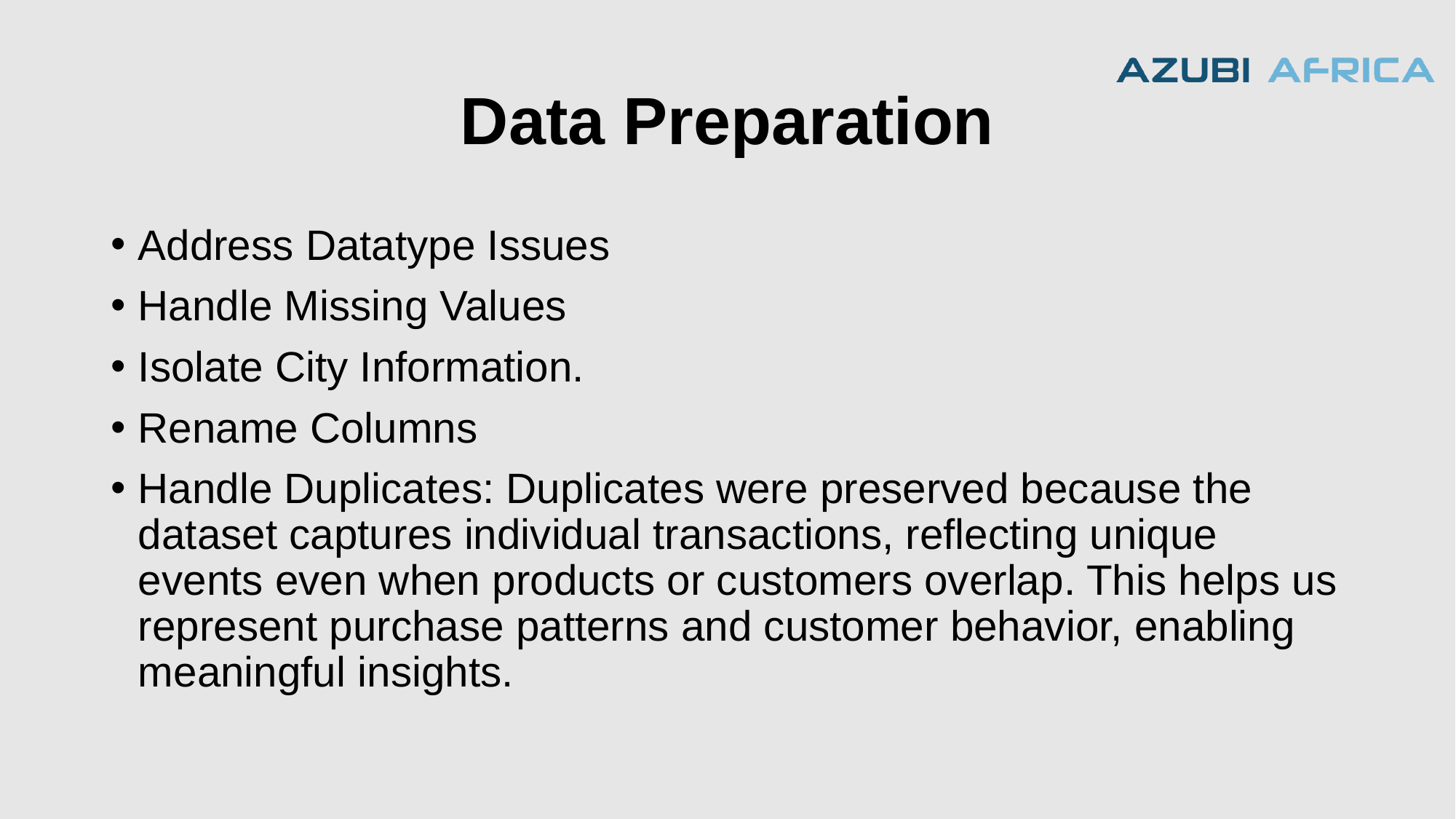

# Data Preparation
Address Datatype Issues
Handle Missing Values
Isolate City Information.
Rename Columns
Handle Duplicates: Duplicates were preserved because the dataset captures individual transactions, reflecting unique events even when products or customers overlap. This helps us represent purchase patterns and customer behavior, enabling meaningful insights.